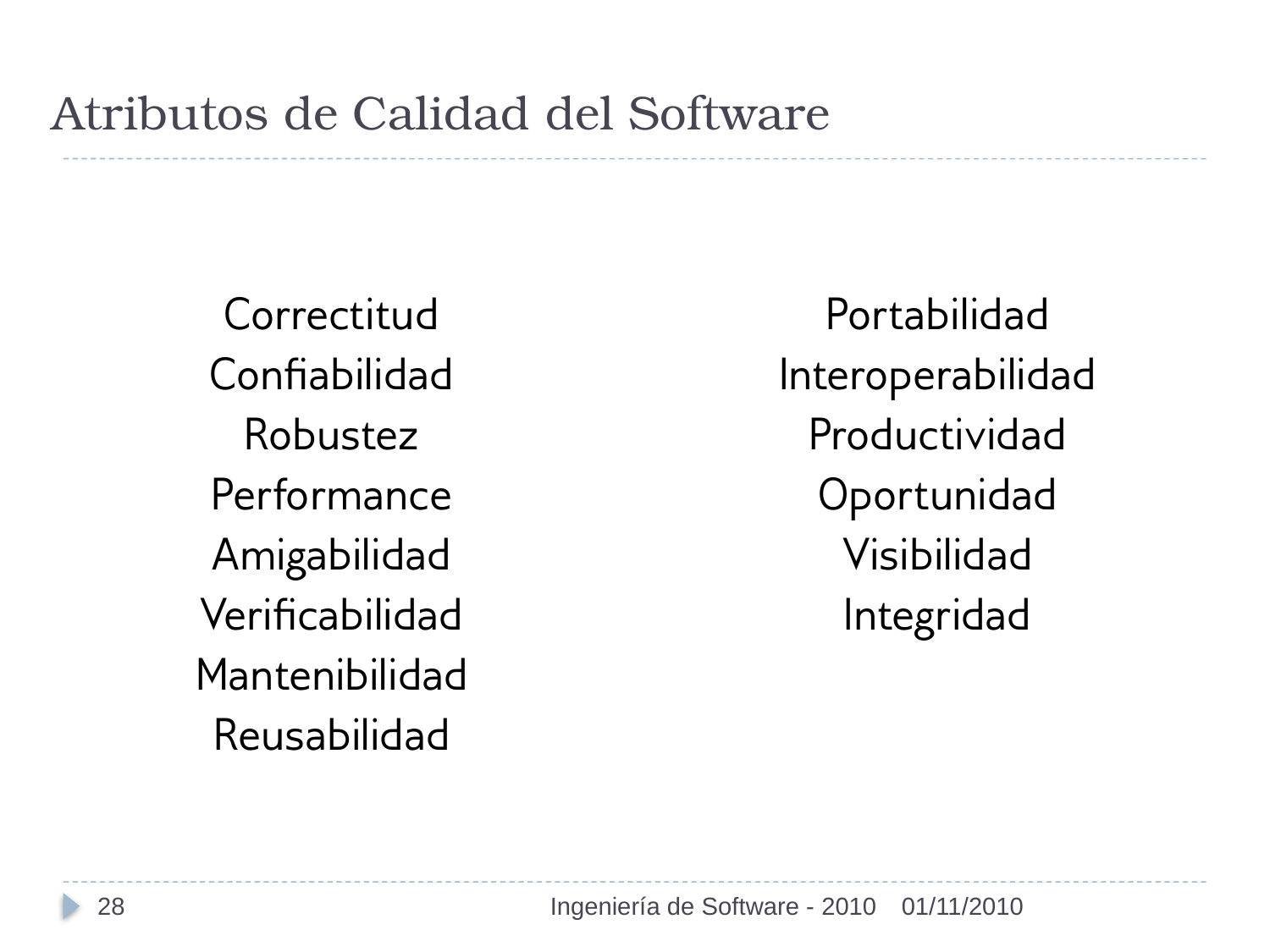

# Atributos de Calidad del Software

Correctitud
Confiabilidad
Robustez
Performance
Amigabilidad
Verificabilidad
Mantenibilidad
Reusabilidad

Portabilidad
Interoperabilidad
Productividad
Oportunidad
Visibilidad
Integridad

28
Ingeniería de Software - 2010
01/11/2010